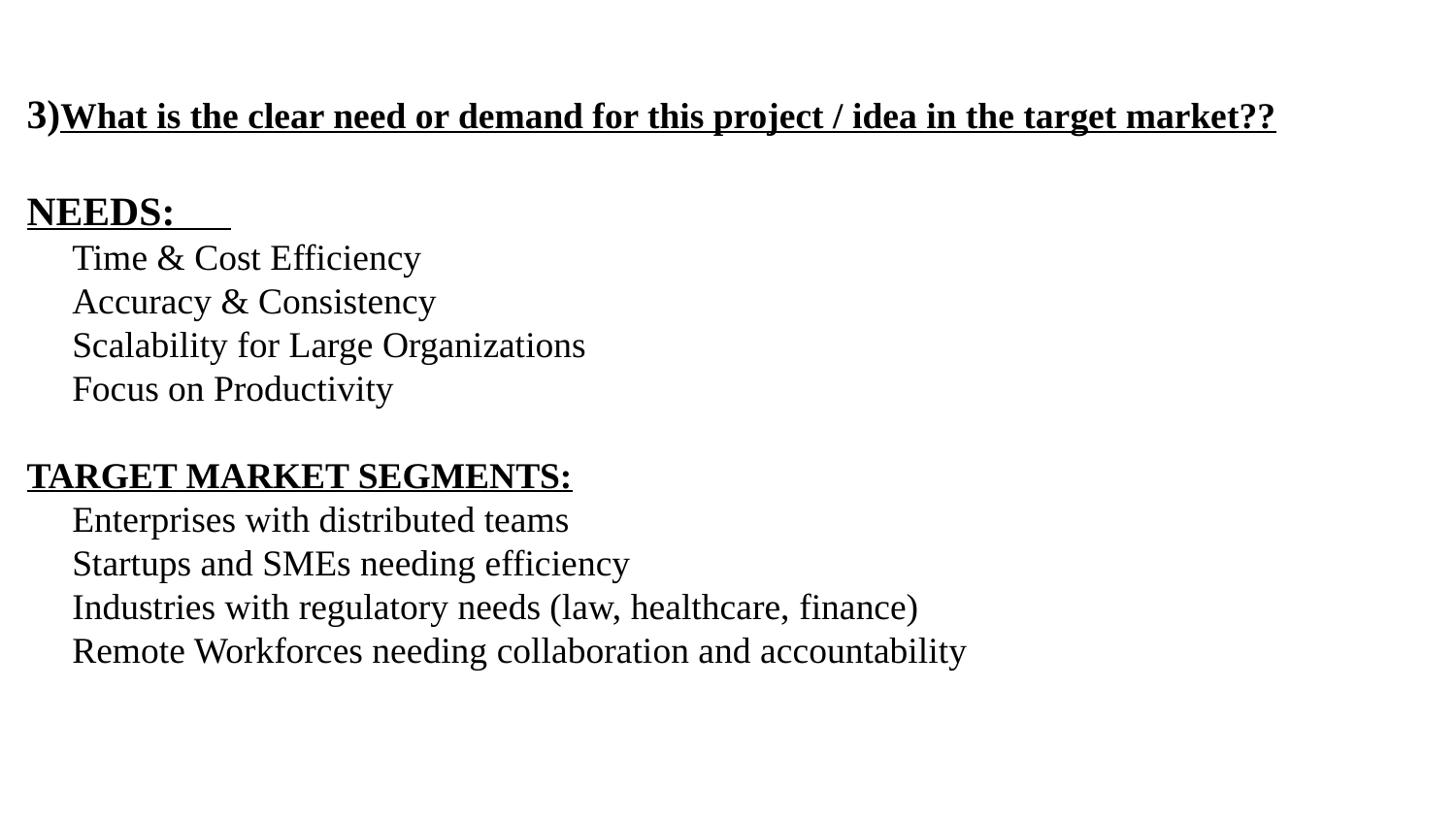

3)What is the clear need or demand for this project / idea in the target market??

NEEDS:
Time & Cost Efficiency
Accuracy & Consistency
Scalability for Large Organizations
Focus on Productivity

TARGET MARKET SEGMENTS:
Enterprises with distributed teams
Startups and SMEs needing efficiency
Industries with regulatory needs (law, healthcare, finance)
Remote Workforces needing collaboration and accountability